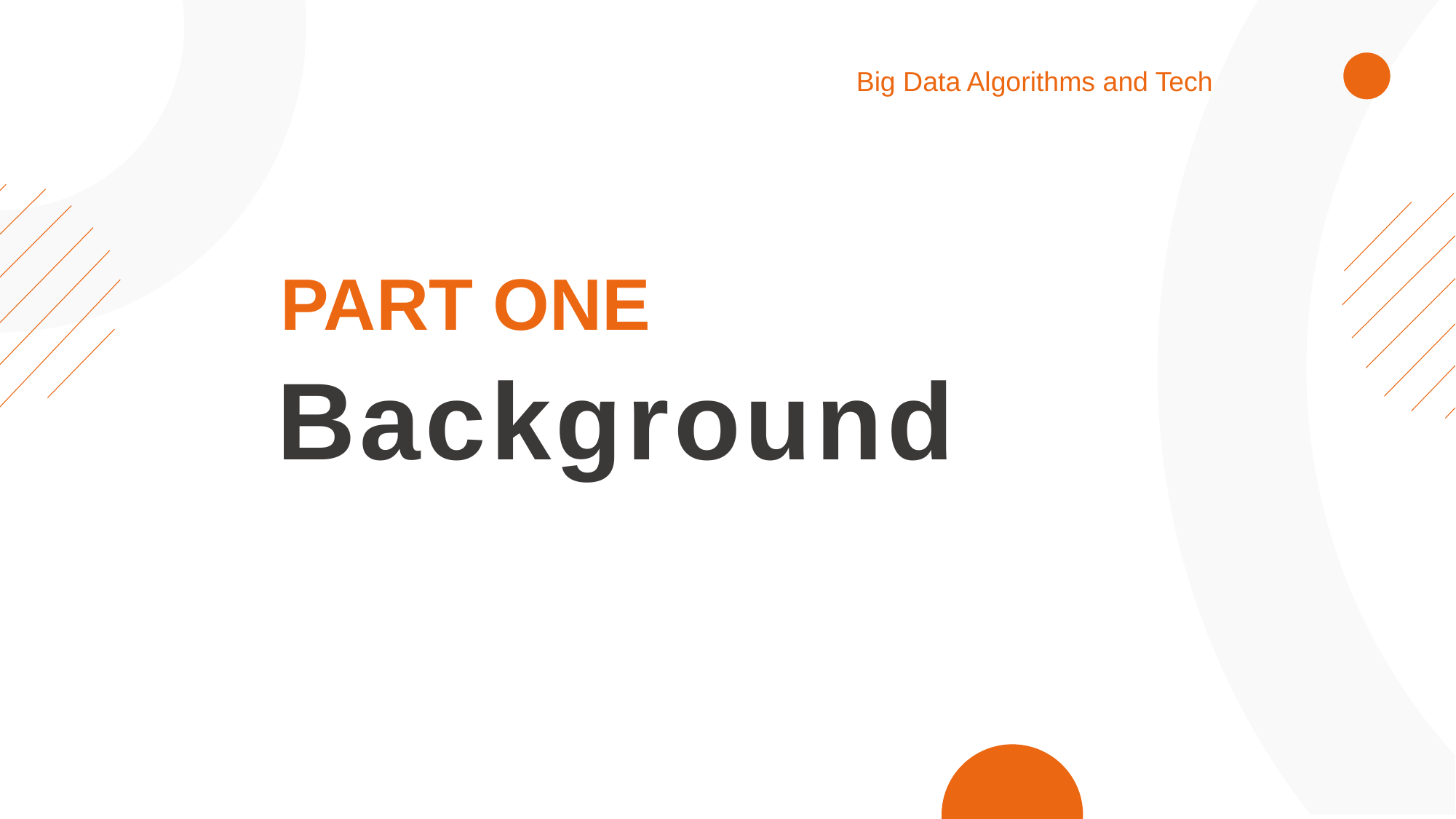

Big Data Algorithms and Tech​
PART ONE
Background